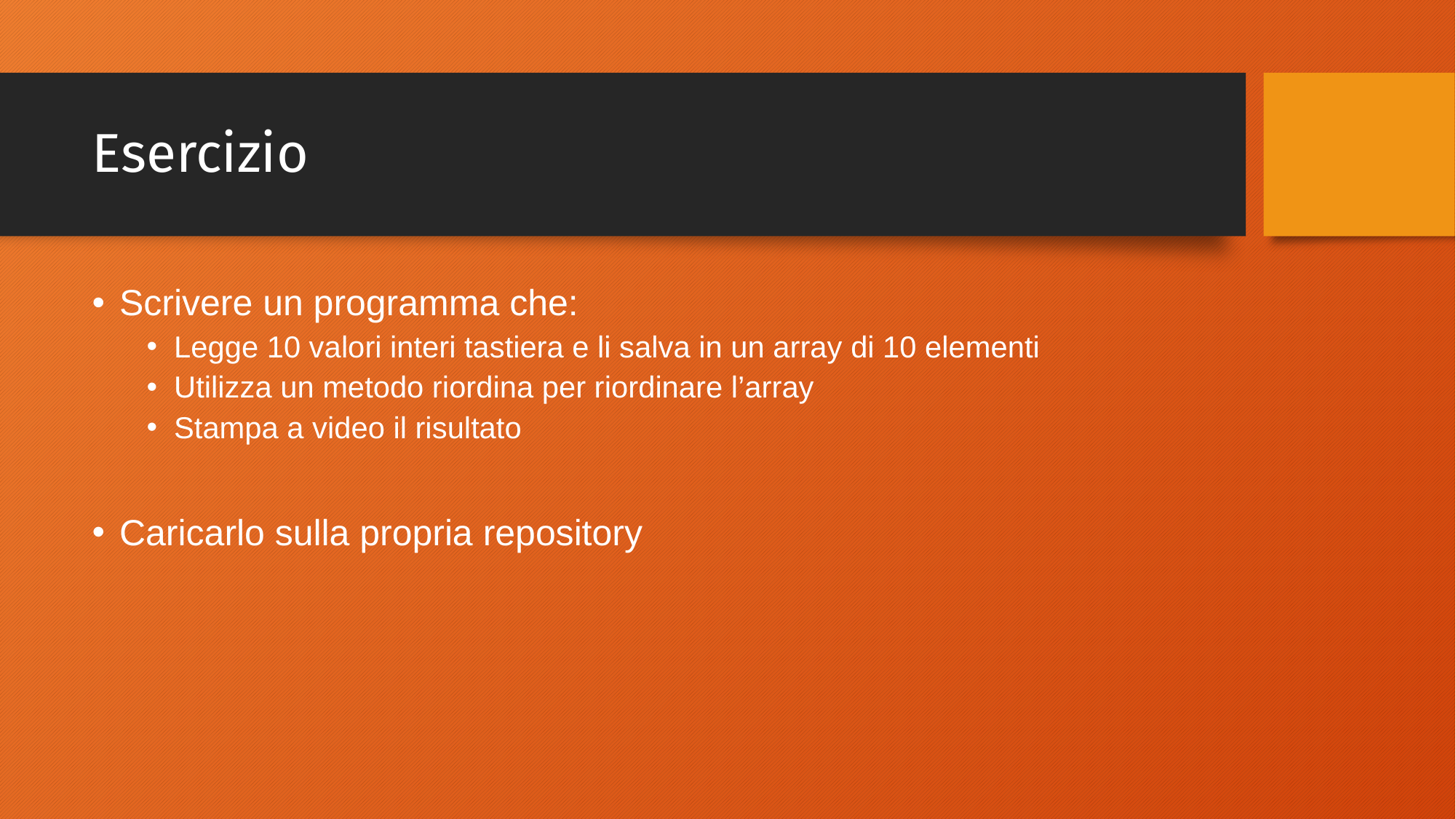

# Esercizio
Scrivere un programma che:
Legge 10 valori interi tastiera e li salva in un array di 10 elementi
Utilizza un metodo riordina per riordinare l’array
Stampa a video il risultato

Caricarlo sulla propria repository